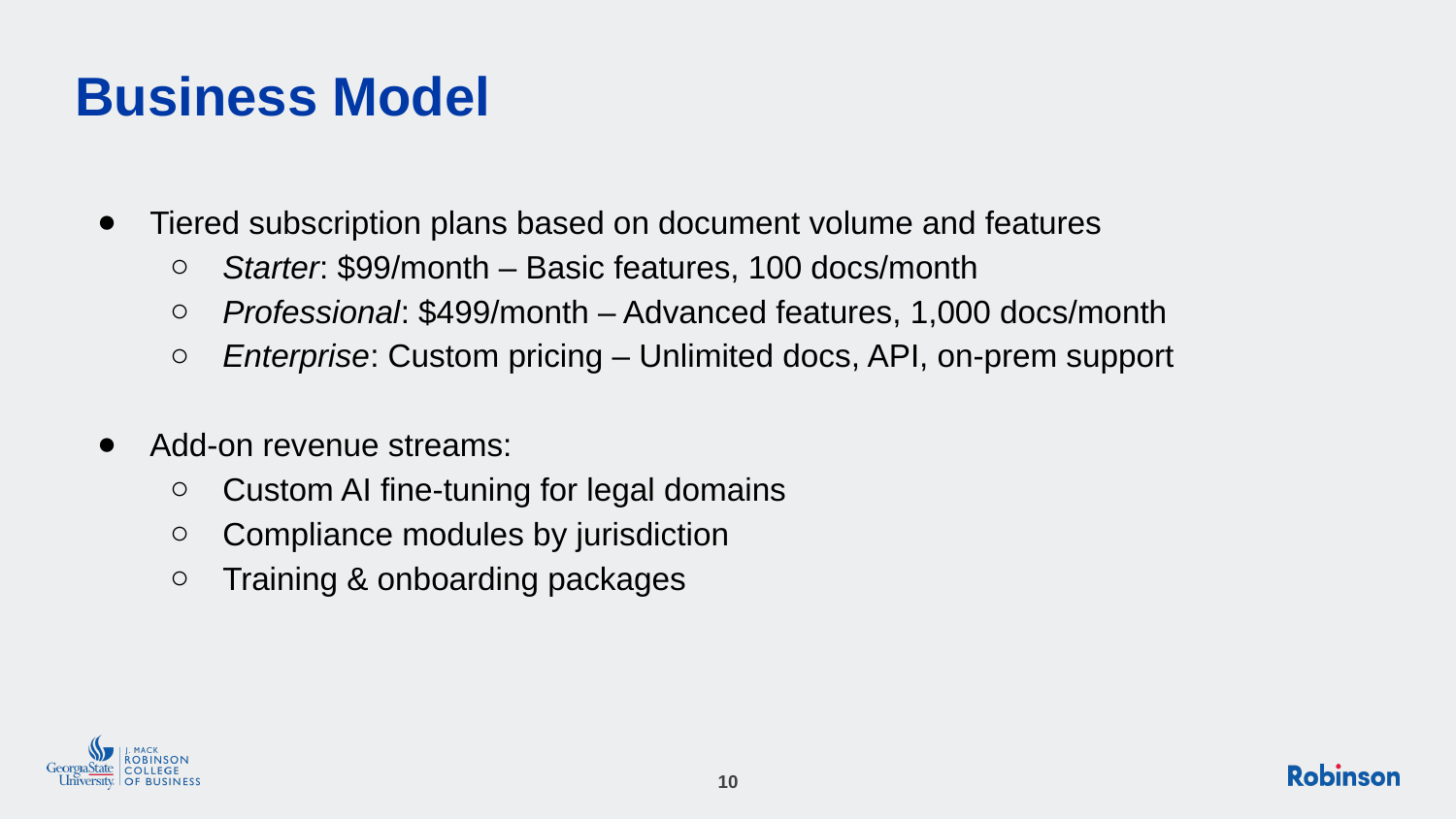

Business Model
# Tiered subscription plans based on document volume and features
Starter: $99/month – Basic features, 100 docs/month
Professional: $499/month – Advanced features, 1,000 docs/month
Enterprise: Custom pricing – Unlimited docs, API, on-prem support
Add-on revenue streams:
Custom AI fine-tuning for legal domains
Compliance modules by jurisdiction
Training & onboarding packages
10